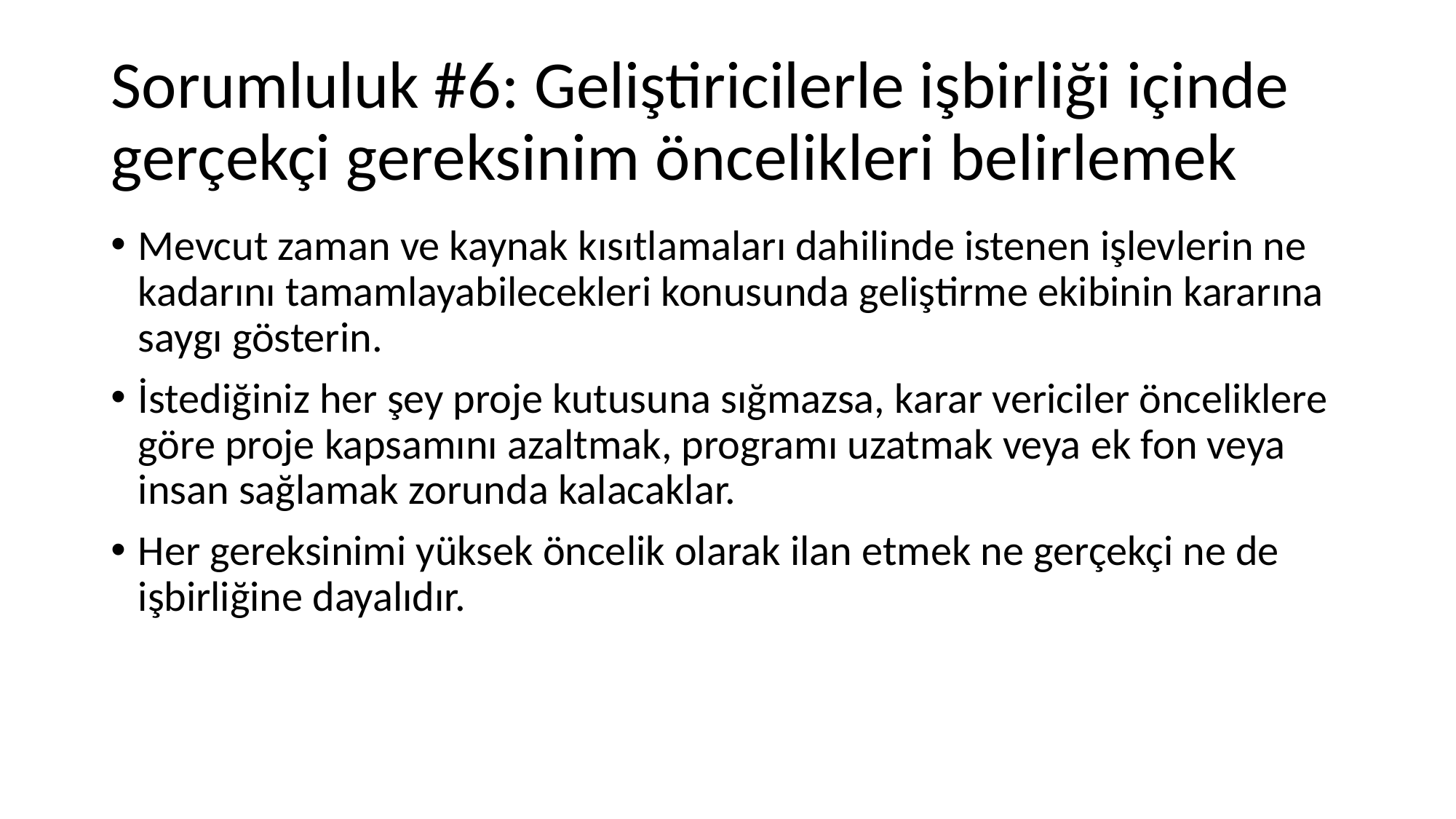

# Sorumluluk #6: Geliştiricilerle işbirliği içinde gerçekçi gereksinim öncelikleri belirlemek
Mevcut zaman ve kaynak kısıtlamaları dahilinde istenen işlevlerin ne kadarını tamamlayabilecekleri konusunda geliştirme ekibinin kararına saygı gösterin.
İstediğiniz her şey proje kutusuna sığmazsa, karar vericiler önceliklere göre proje kapsamını azaltmak, programı uzatmak veya ek fon veya insan sağlamak zorunda kalacaklar.
Her gereksinimi yüksek öncelik olarak ilan etmek ne gerçekçi ne de işbirliğine dayalıdır.